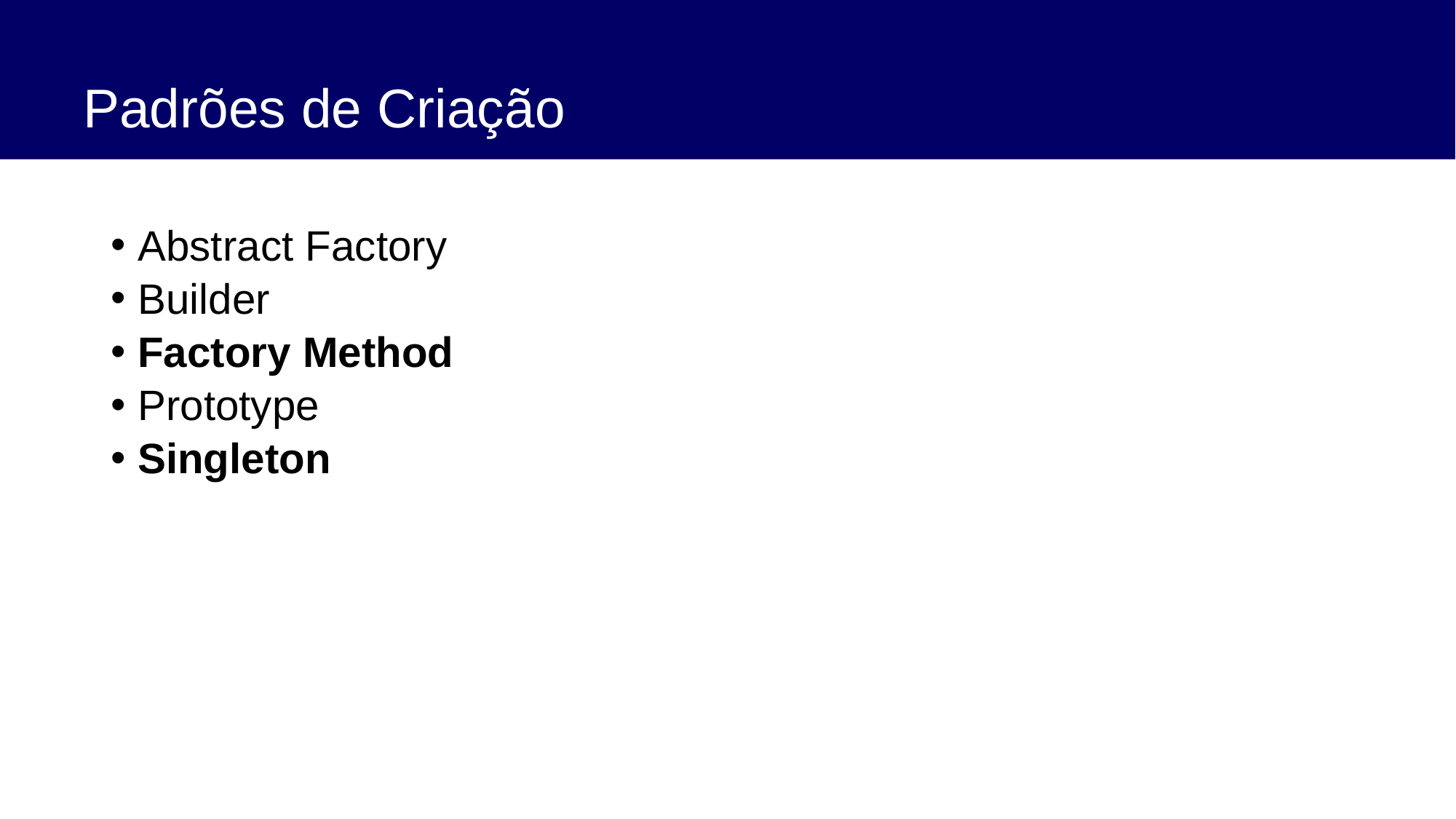

# Padrões de Criação
Abstract Factory
Builder
Factory Method
Prototype
Singleton